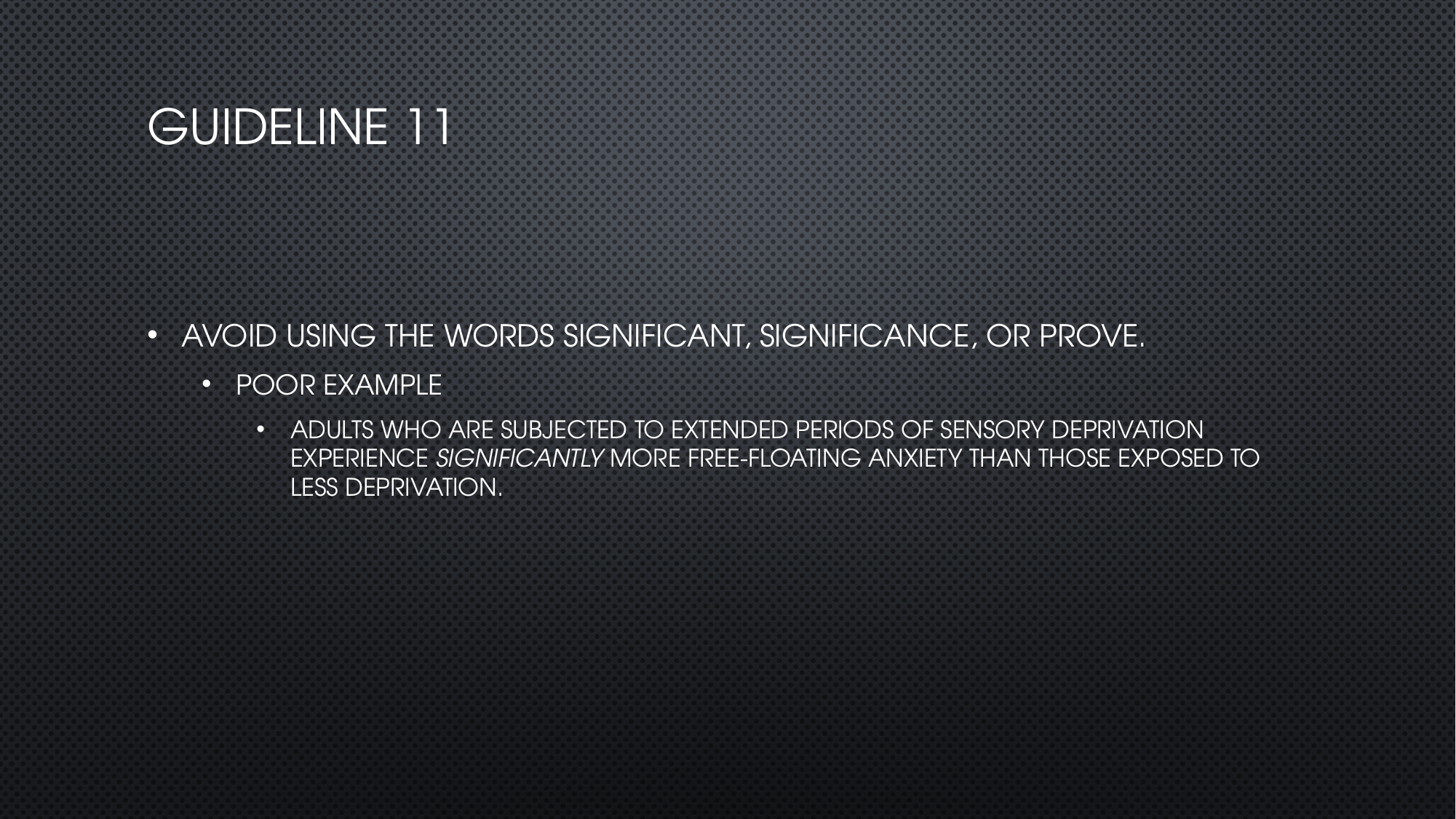

# Guideline 11
Avoid using the words significant, significance, or prove.
Poor Example
Adults who are subjected to extended periods of sensory deprivation experience significantly more free-floating anxiety than those exposed to less deprivation.